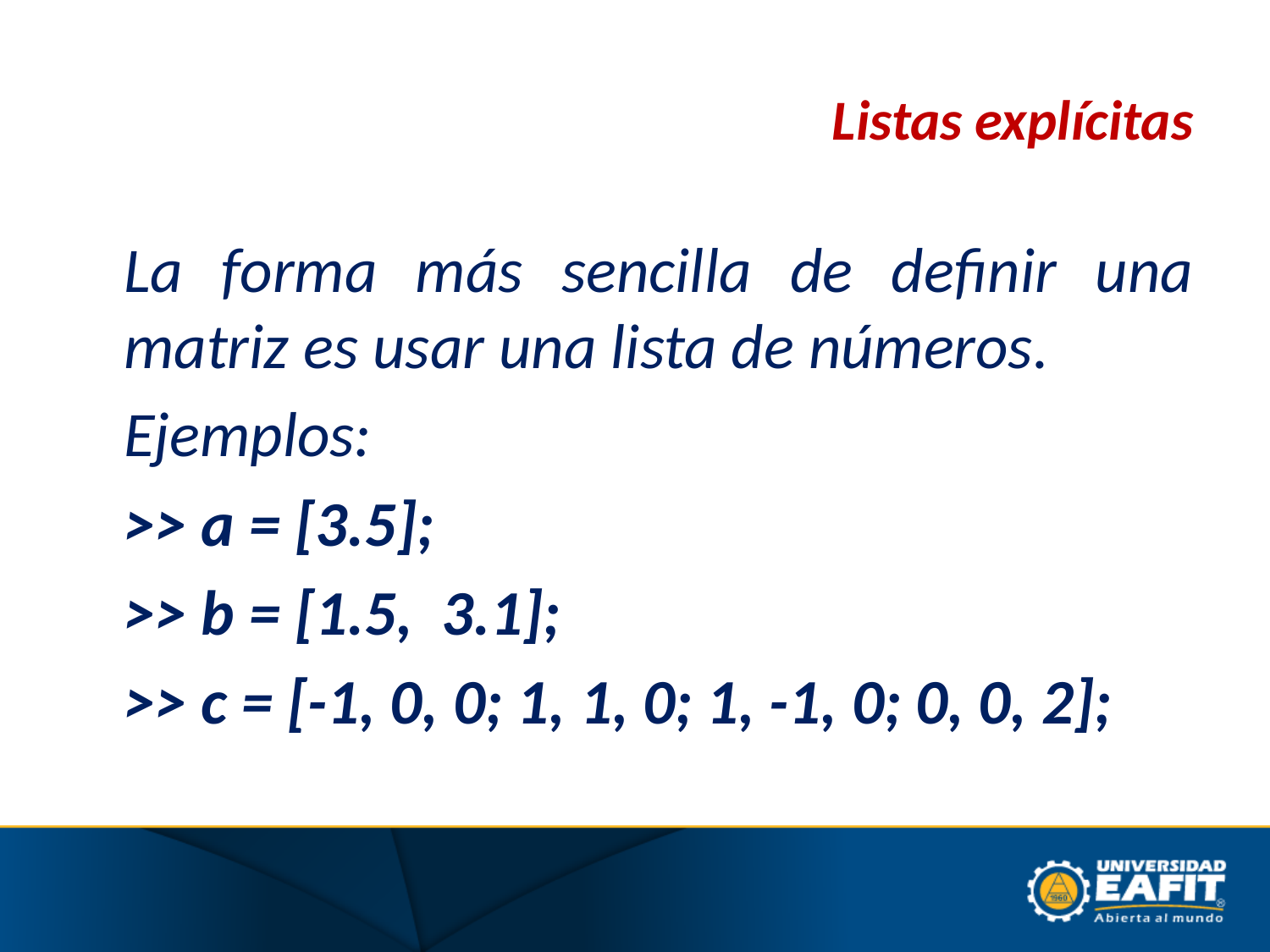

# Listas explícitas
	La forma más sencilla de definir una matriz es usar una lista de números.
	Ejemplos:
	>> a = [3.5];
	>> b = [1.5,  3.1];
	>> c = [-1, 0, 0; 1, 1, 0; 1, -1, 0; 0, 0, 2];